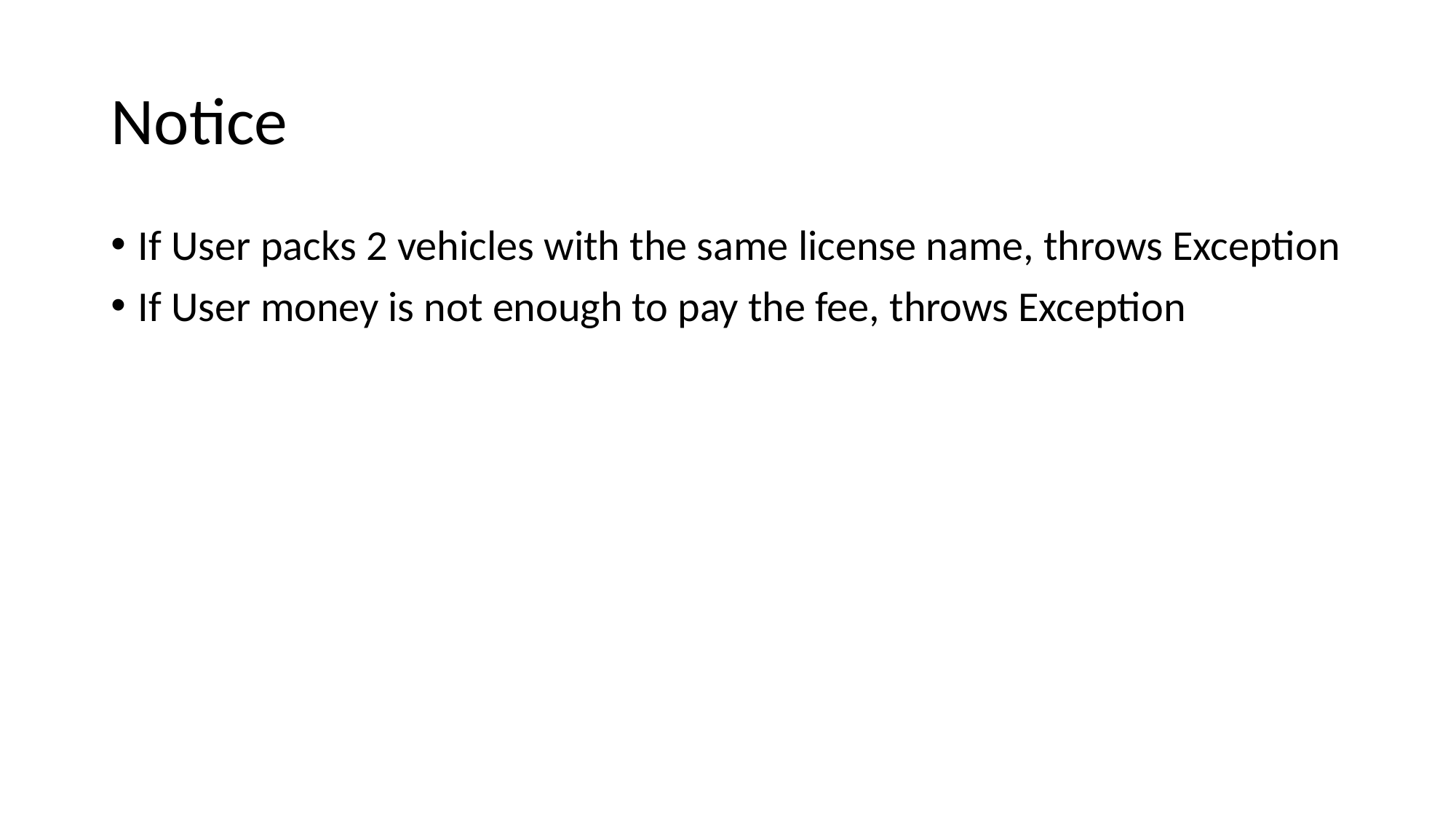

# Notice
If User packs 2 vehicles with the same license name, throws Exception
If User money is not enough to pay the fee, throws Exception